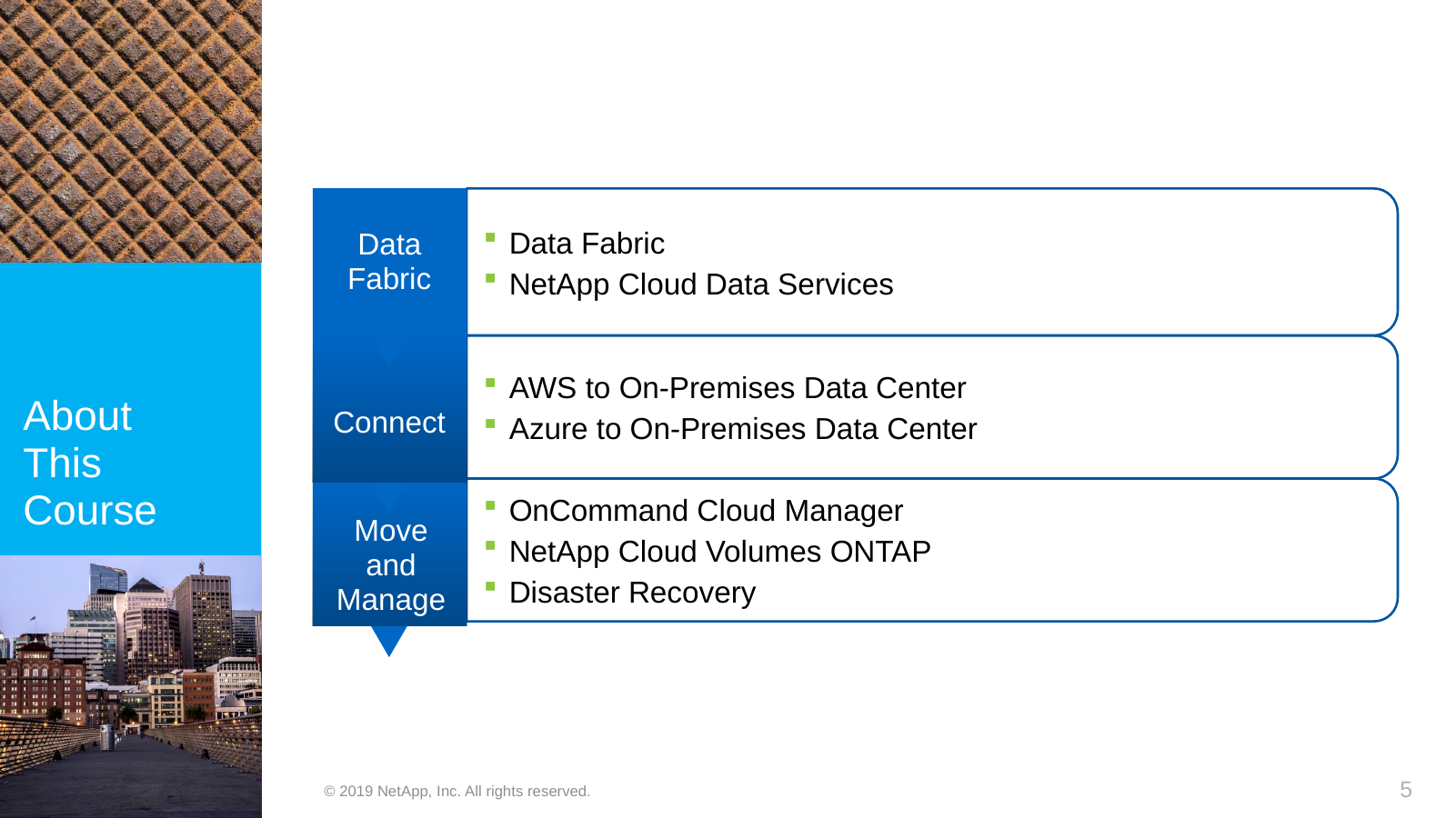

Data Fabric

Data Fabric
NetApp Cloud Data Services

Connect
AWS to On-Premises Data Center
Azure to On-Premises Data Center
OnCommand Cloud Manager
NetApp Cloud Volumes ONTAP
Disaster Recovery

Move and Manage
5
© 2019 NetApp, Inc. All rights reserved.